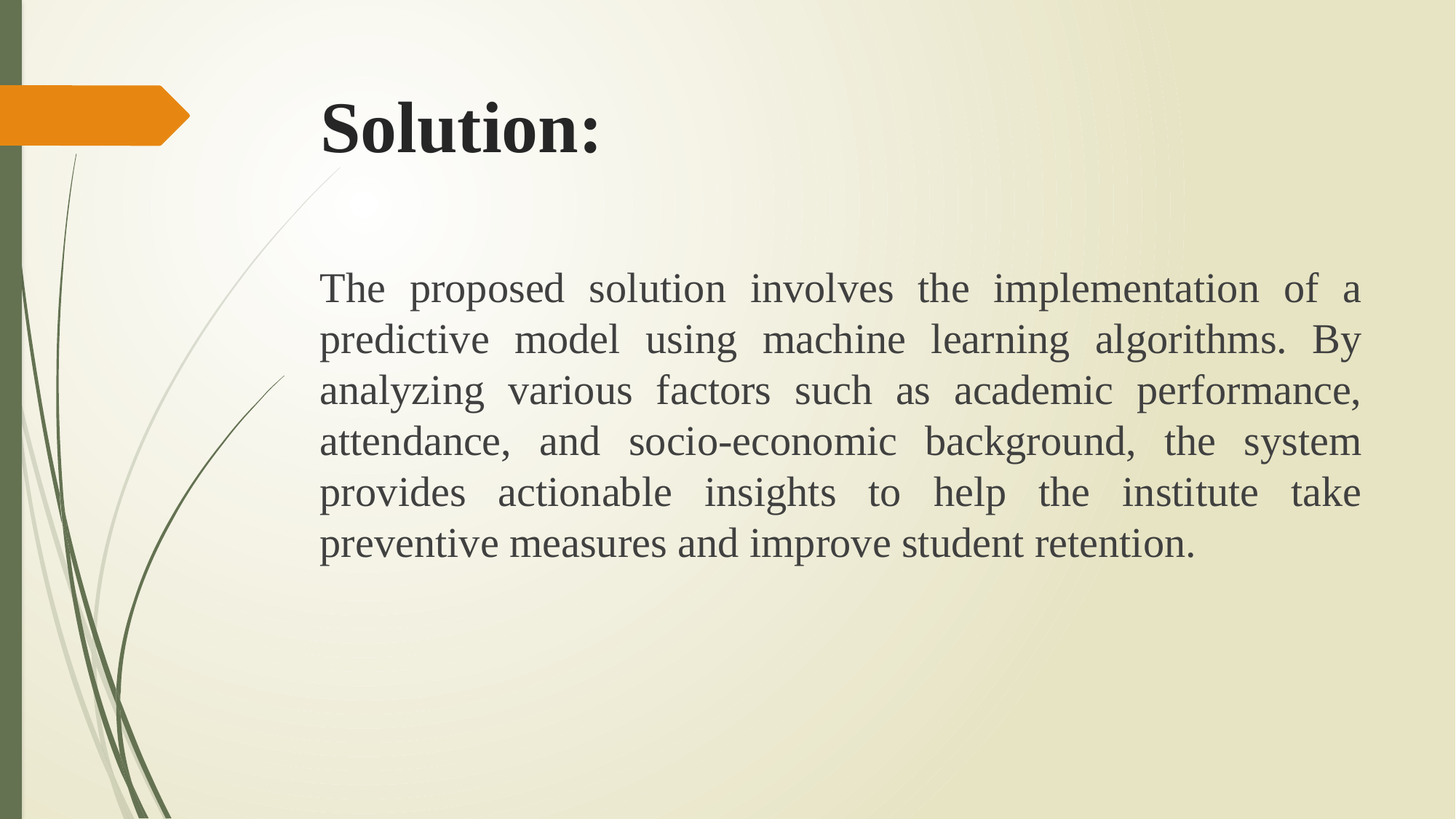

# Solution:
The proposed solution involves the implementation of a predictive model using machine learning algorithms. By analyzing various factors such as academic performance, attendance, and socio-economic background, the system provides actionable insights to help the institute take preventive measures and improve student retention.